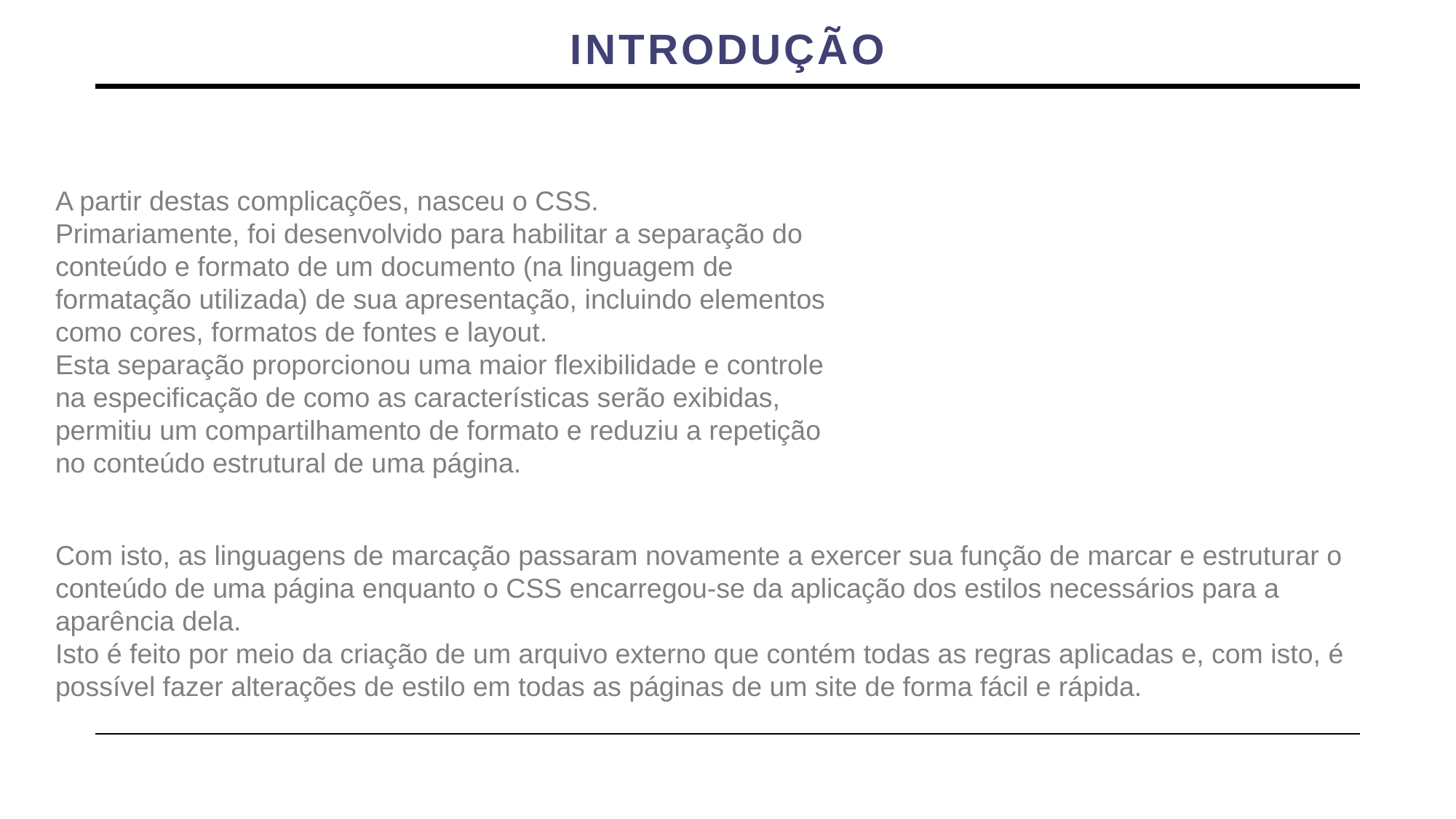

Introdução
A partir destas complicações, nasceu o CSS.
Primariamente, foi desenvolvido para habilitar a separação do conteúdo e formato de um documento (na linguagem de formatação utilizada) de sua apresentação, incluindo elementos como cores, formatos de fontes e layout.
Esta separação proporcionou uma maior flexibilidade e controle na especificação de como as características serão exibidas, permitiu um compartilhamento de formato e reduziu a repetição no conteúdo estrutural de uma página.
Com isto, as linguagens de marcação passaram novamente a exercer sua função de marcar e estruturar o conteúdo de uma página enquanto o CSS encarregou-se da aplicação dos estilos necessários para a aparência dela.
Isto é feito por meio da criação de um arquivo externo que contém todas as regras aplicadas e, com isto, é possível fazer alterações de estilo em todas as páginas de um site de forma fácil e rápida.